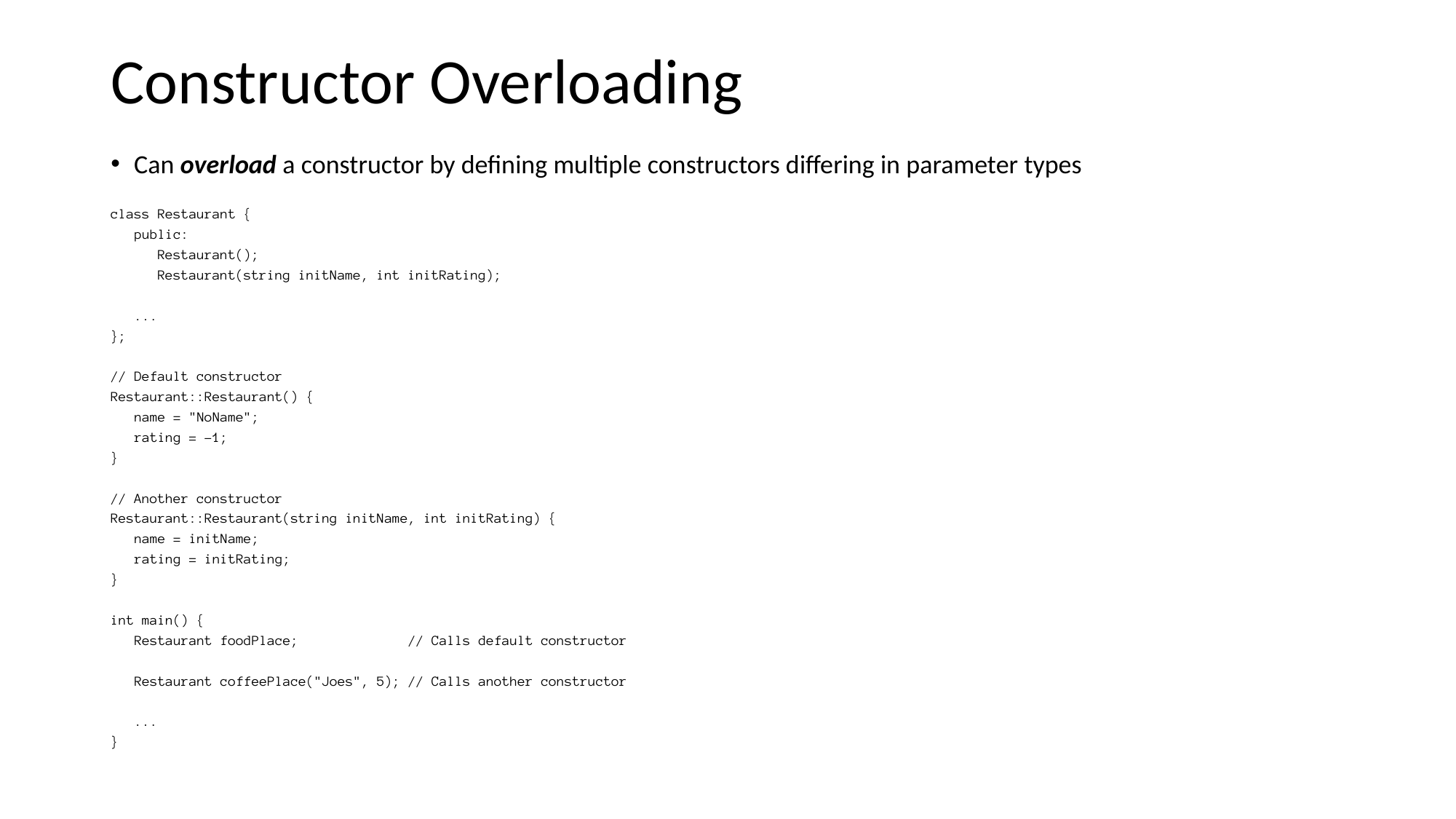

# Constructor Overloading
Can overload a constructor by defining multiple constructors differing in parameter types

class Restaurant {
   public:
      Restaurant();
      Restaurant(string initName, int initRating);

   ...
};

// Default constructor
Restaurant::Restaurant() {
   name = "NoName";
   rating = -1;
}

// Another constructor
Restaurant::Restaurant(string initName, int initRating) {
   name = initName;
   rating = initRating;
}

int main() {
   Restaurant foodPlace;              // Calls default constructor

   Restaurant coffeePlace("Joes", 5); // Calls another constructor

   ...
}